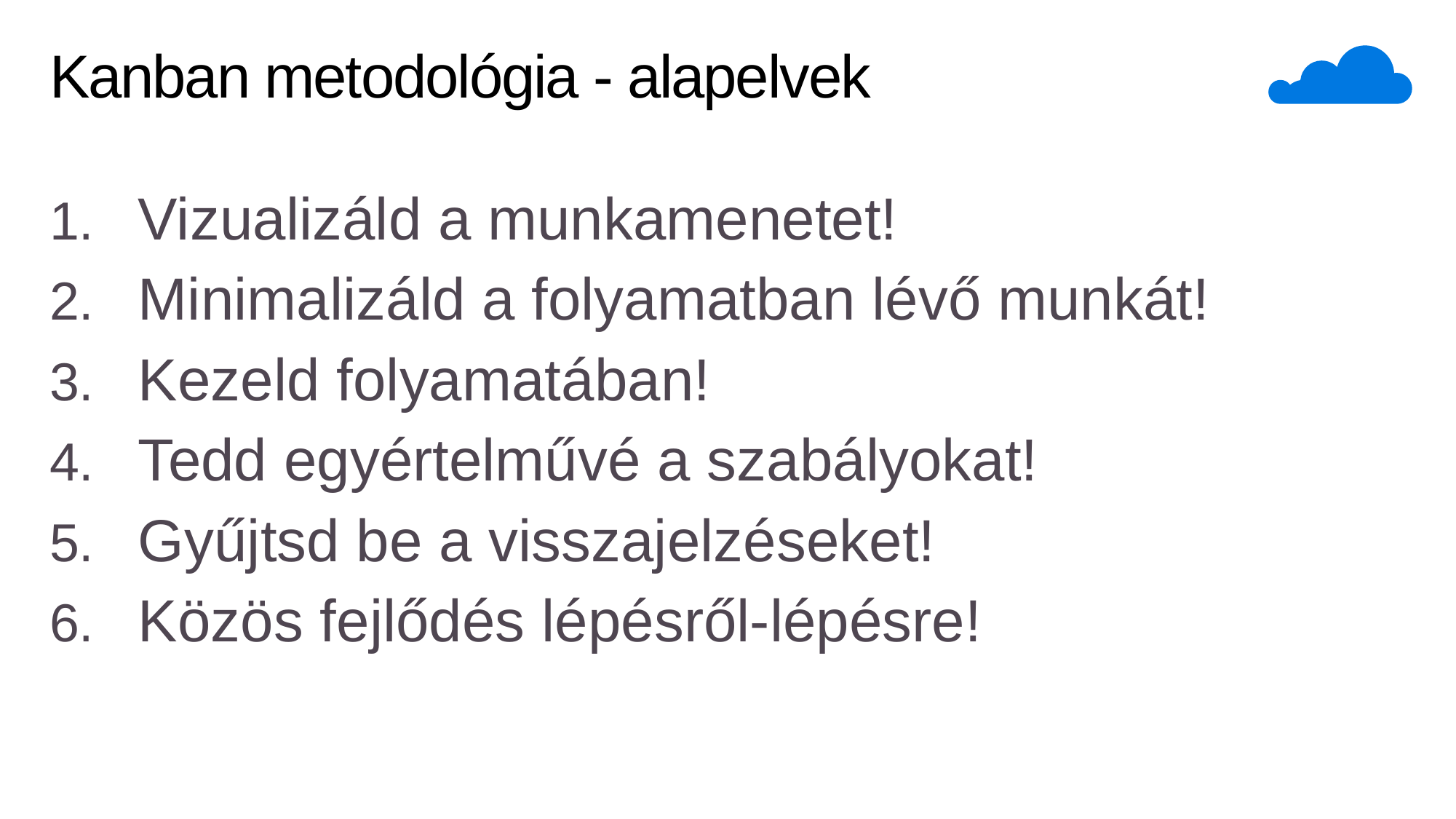

# Kanban metodológia - alapelvek
Vizualizáld a munkamenetet!
Minimalizáld a folyamatban lévő munkát!
Kezeld folyamatában!
Tedd egyértelművé a szabályokat!
Gyűjtsd be a visszajelzéseket!
Közös fejlődés lépésről-lépésre!